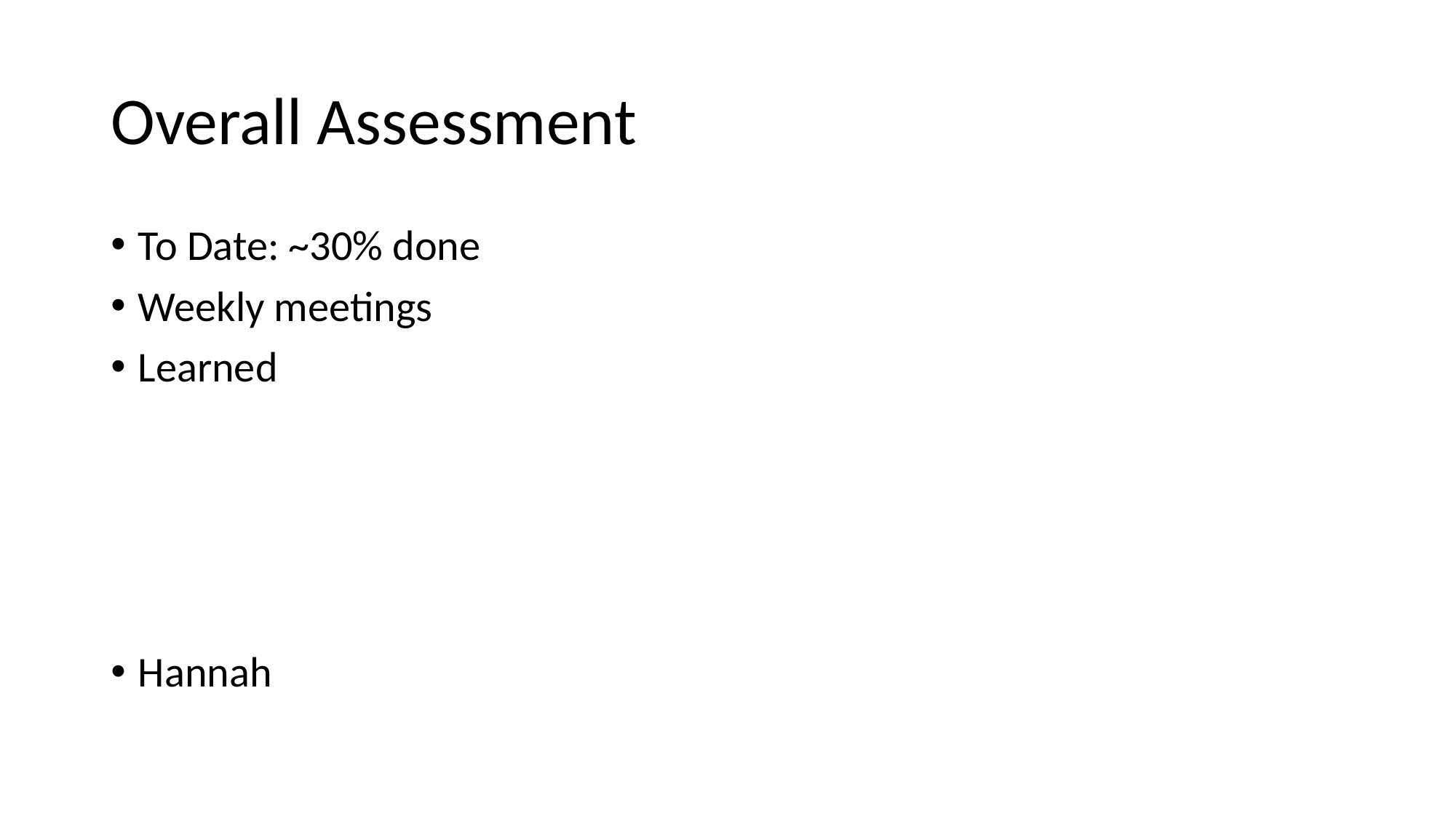

# Overall Assessment
To Date: ~30% done
Weekly meetings
Learned

Hannah